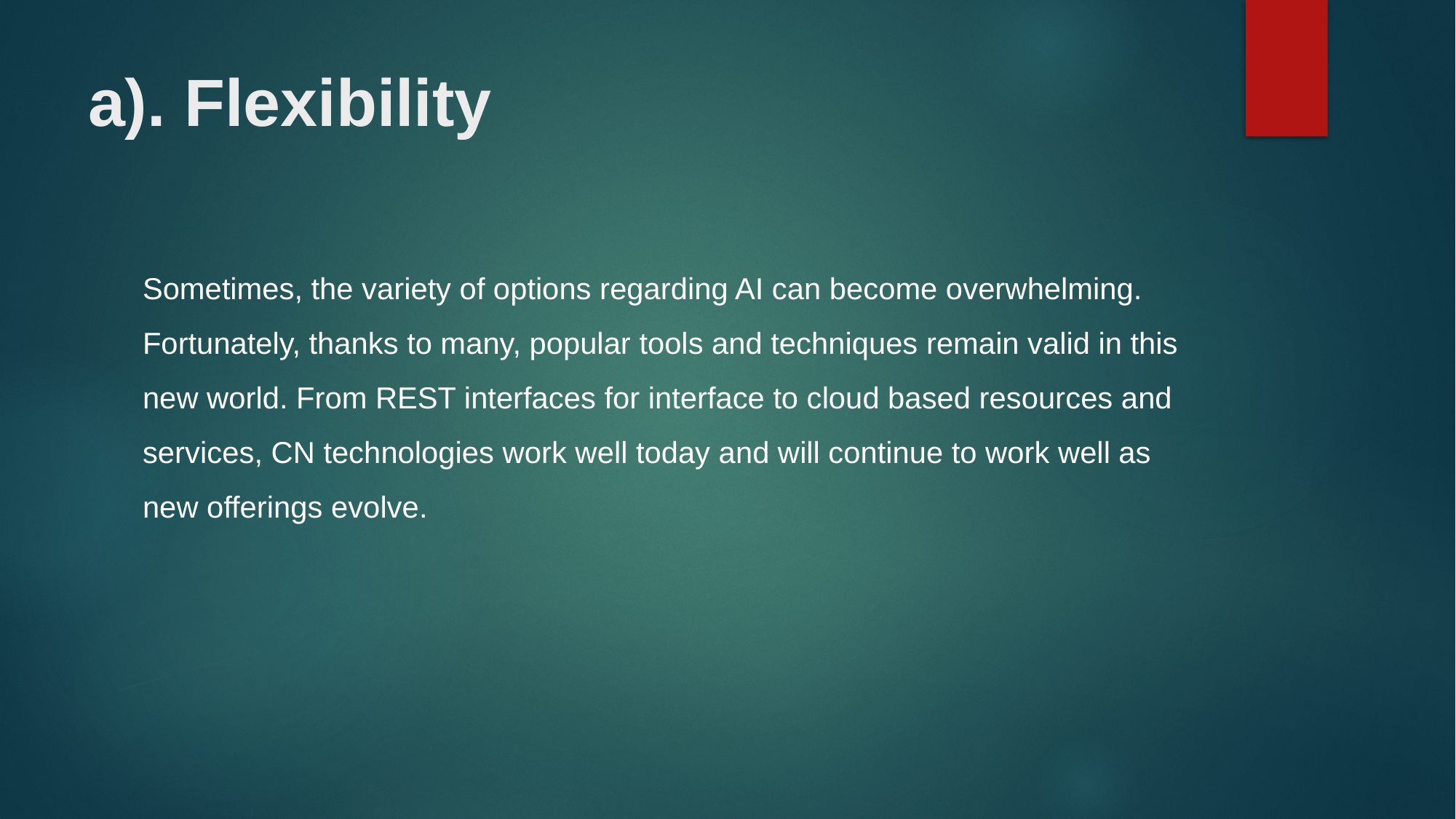

# a). Flexibility
Sometimes, the variety of options regarding AI can become overwhelming. Fortunately, thanks to many, popular tools and techniques remain valid in this new world. From REST interfaces for interface to cloud based resources and services, CN technologies work well today and will continue to work well as new offerings evolve.